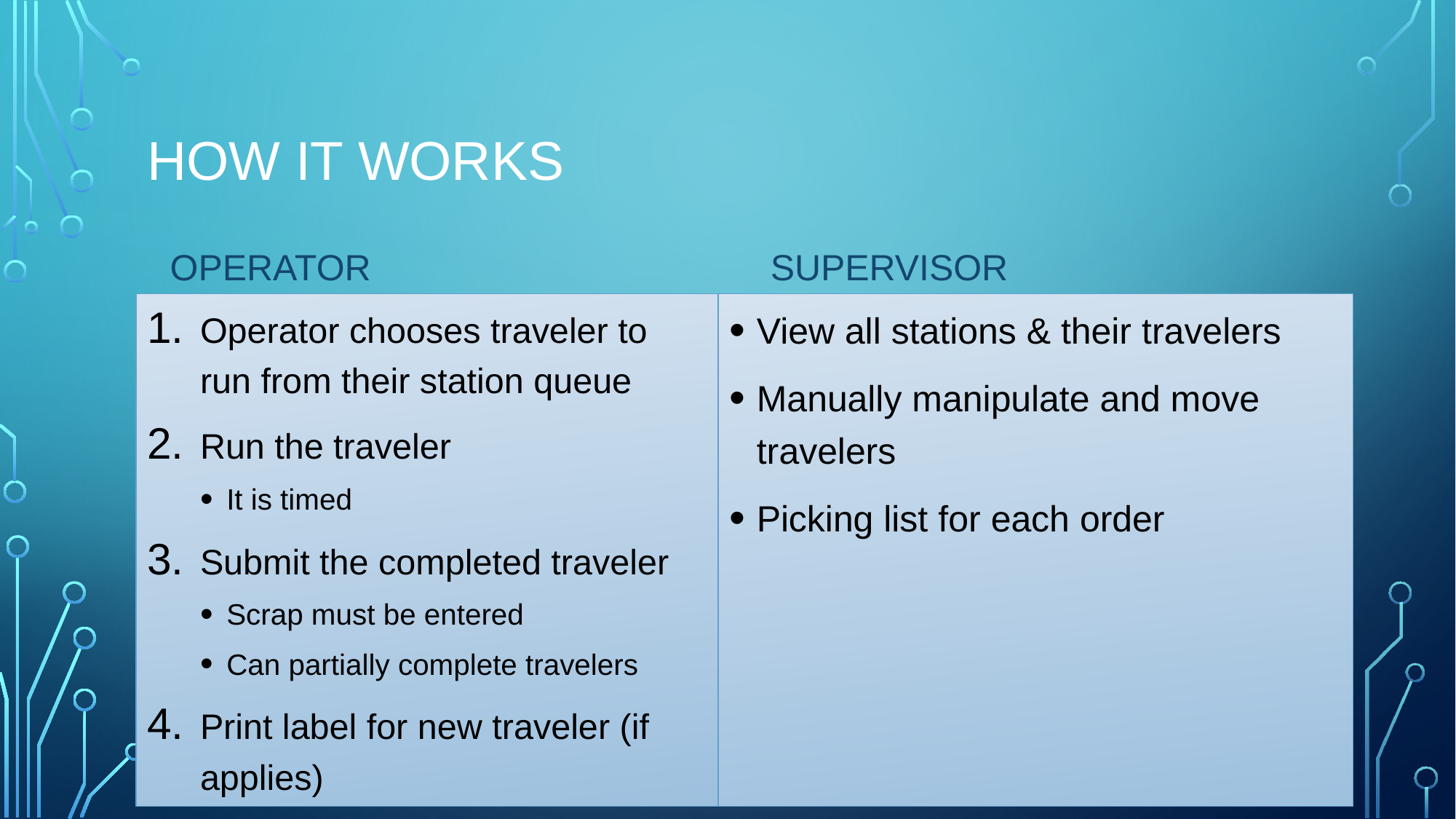

# How it works
Operator
Supervisor
Operator chooses traveler to run from their station queue
Run the traveler
It is timed
Submit the completed traveler
Scrap must be entered
Can partially complete travelers
Print label for new traveler (if applies)

View all stations & their travelers
Manually manipulate and move travelers
Picking list for each order